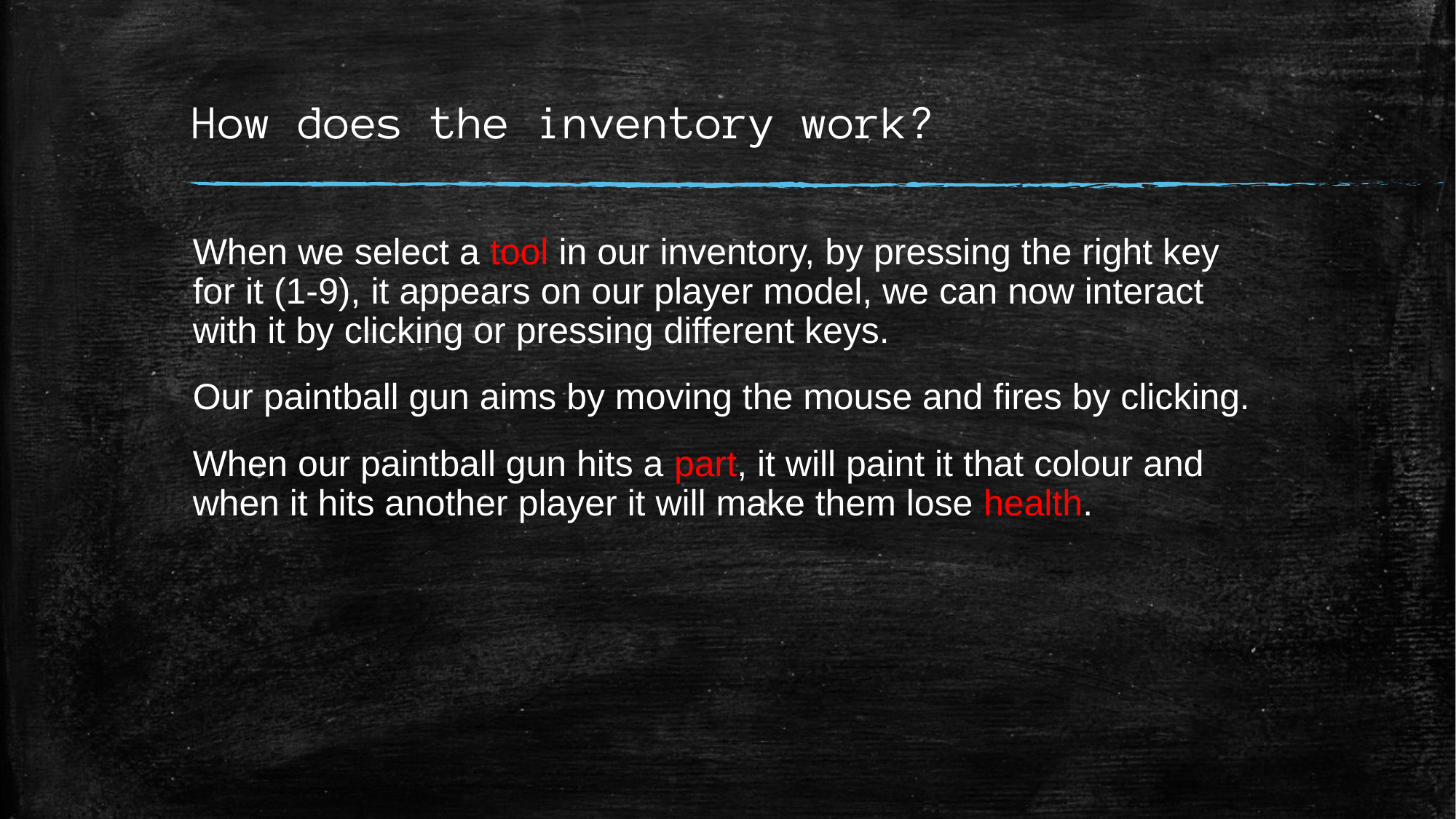

# How does the inventory work?
When we select a tool in our inventory, by pressing the right key for it (1-9), it appears on our player model, we can now interact with it by clicking or pressing different keys.
Our paintball gun aims by moving the mouse and fires by clicking.
When our paintball gun hits a part, it will paint it that colour and when it hits another player it will make them lose health.